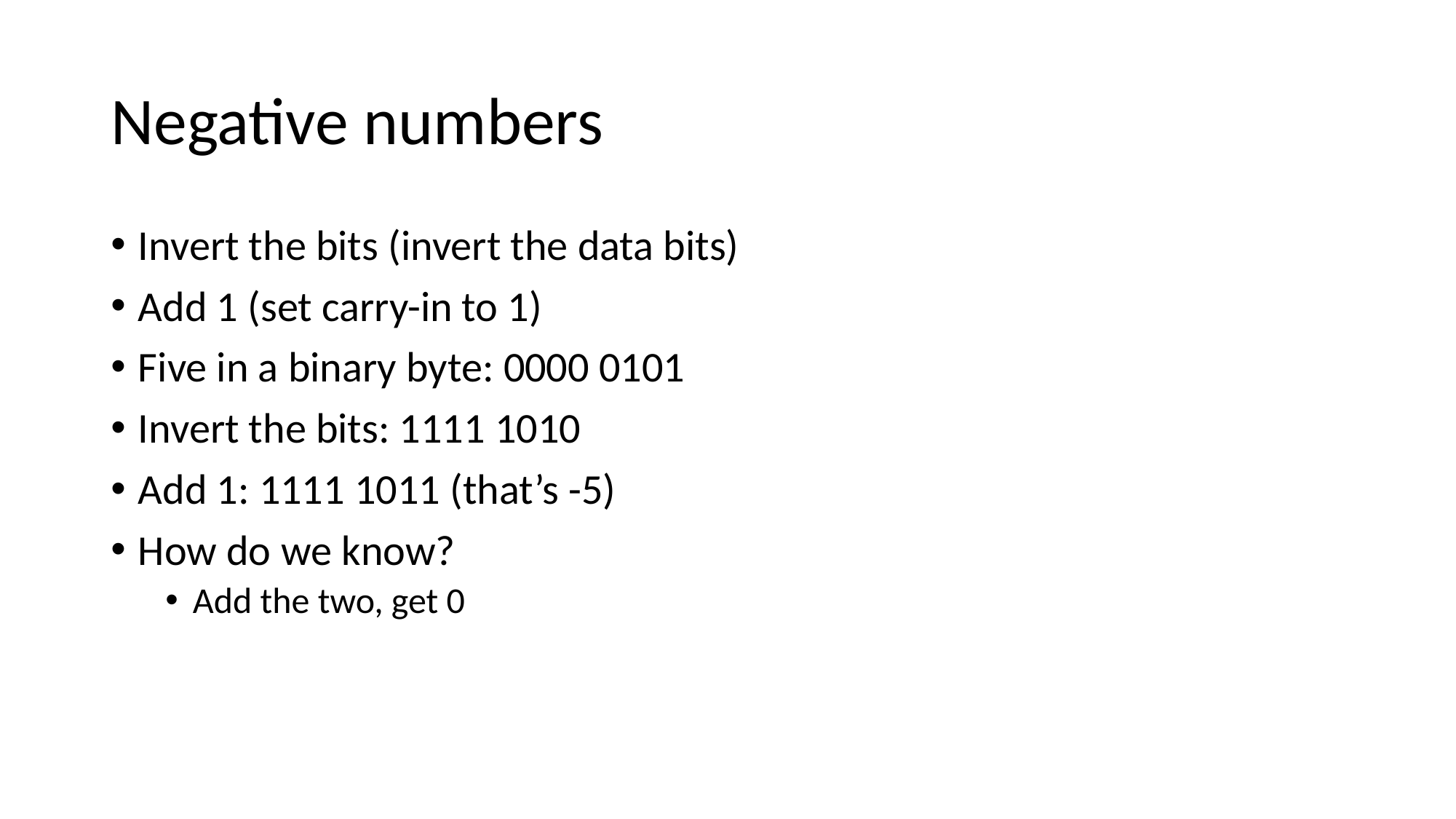

# Negative numbers
Invert the bits (invert the data bits)
Add 1 (set carry-in to 1)
Five in a binary byte: 0000 0101
Invert the bits: 1111 1010
Add 1: 1111 1011 (that’s -5)
How do we know?
Add the two, get 0